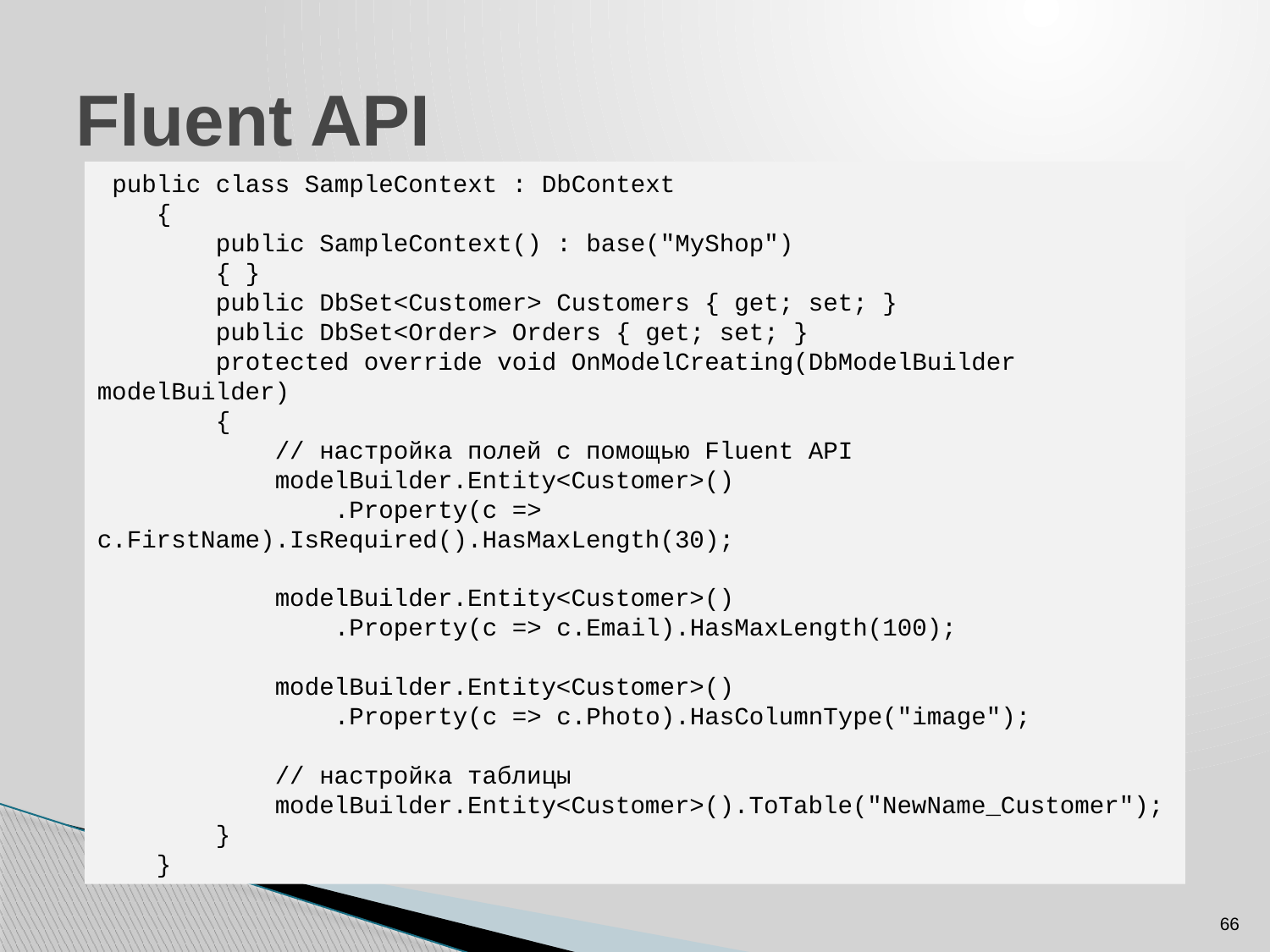

# Fluent API
 public class SampleContext : DbContext
    {
        public SampleContext() : base("MyShop")
        { }
        public DbSet<Customer> Customers { get; set; }
        public DbSet<Order> Orders { get; set; }
        protected override void OnModelCreating(DbModelBuilder modelBuilder)
        {
            // настройка полей с помощью Fluent API
            modelBuilder.Entity<Customer>()
                .Property(c => c.FirstName).IsRequired().HasMaxLength(30);

            modelBuilder.Entity<Customer>()
                .Property(c => c.Email).HasMaxLength(100);

            modelBuilder.Entity<Customer>()
                .Property(c => c.Photo).HasColumnType("image");

            // настройка таблицы
            modelBuilder.Entity<Customer>().ToTable("NewName_Customer");
        }
    }

66